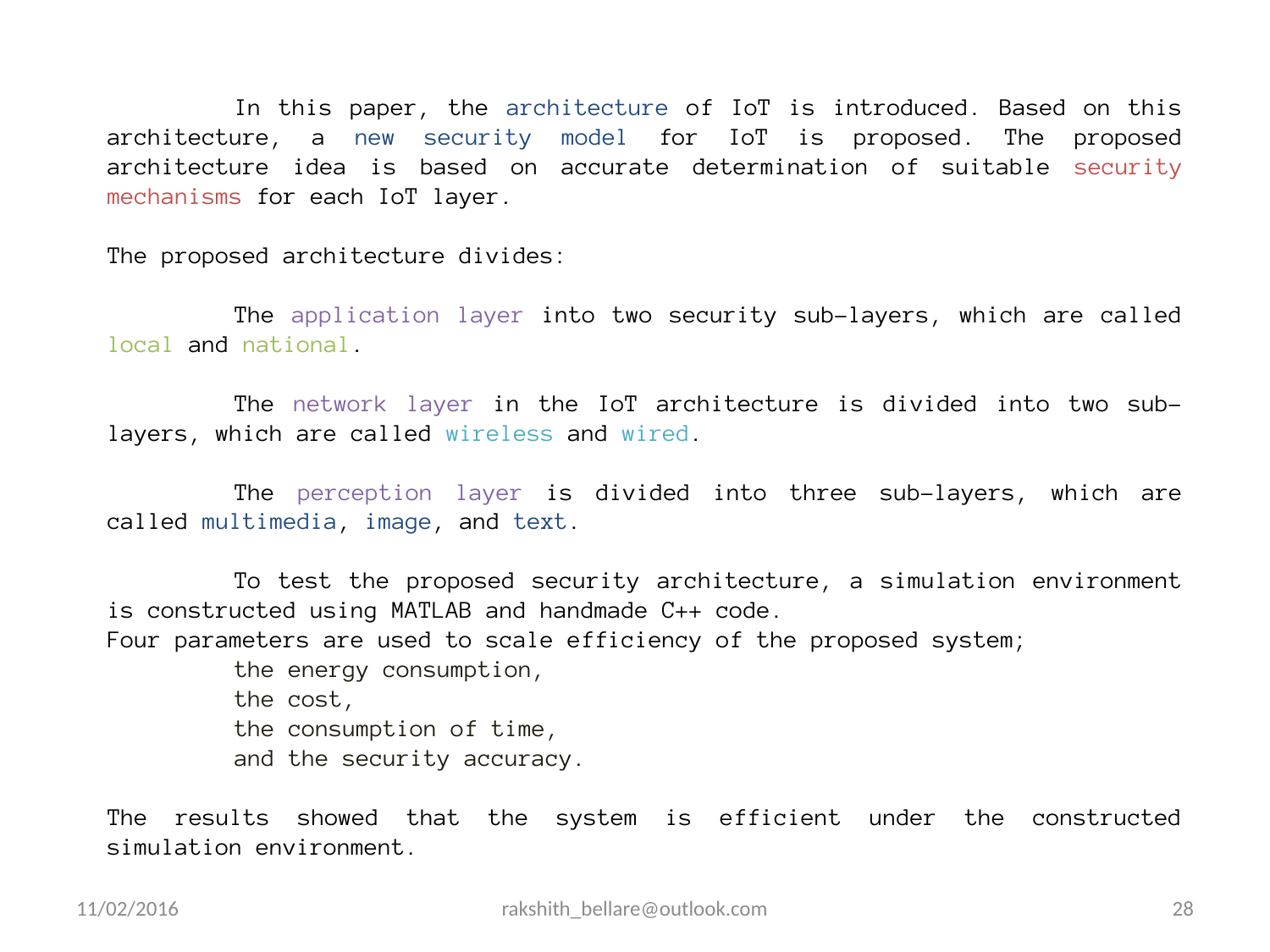

In this paper, the architecture of IoT is introduced. Based on this architecture, a new security model for IoT is proposed. The proposed architecture idea is based on accurate determination of suitable security mechanisms for each IoT layer.

The proposed architecture divides:

	The application layer into two security sub-layers, which are called local and national.

	The network layer in the IoT architecture is divided into two sub-layers, which are called wireless and wired.

	The perception layer is divided into three sub-layers, which are called multimedia, image, and text.

	To test the proposed security architecture, a simulation environment is constructed using MATLAB and handmade C++ code.
Four parameters are used to scale efficiency of the proposed system;
	the energy consumption,
	the cost,
	the consumption of time,
	and the security accuracy.

The results showed that the system is efficient under the constructed simulation environment.
11/02/2016
rakshith_bellare@outlook.com
28